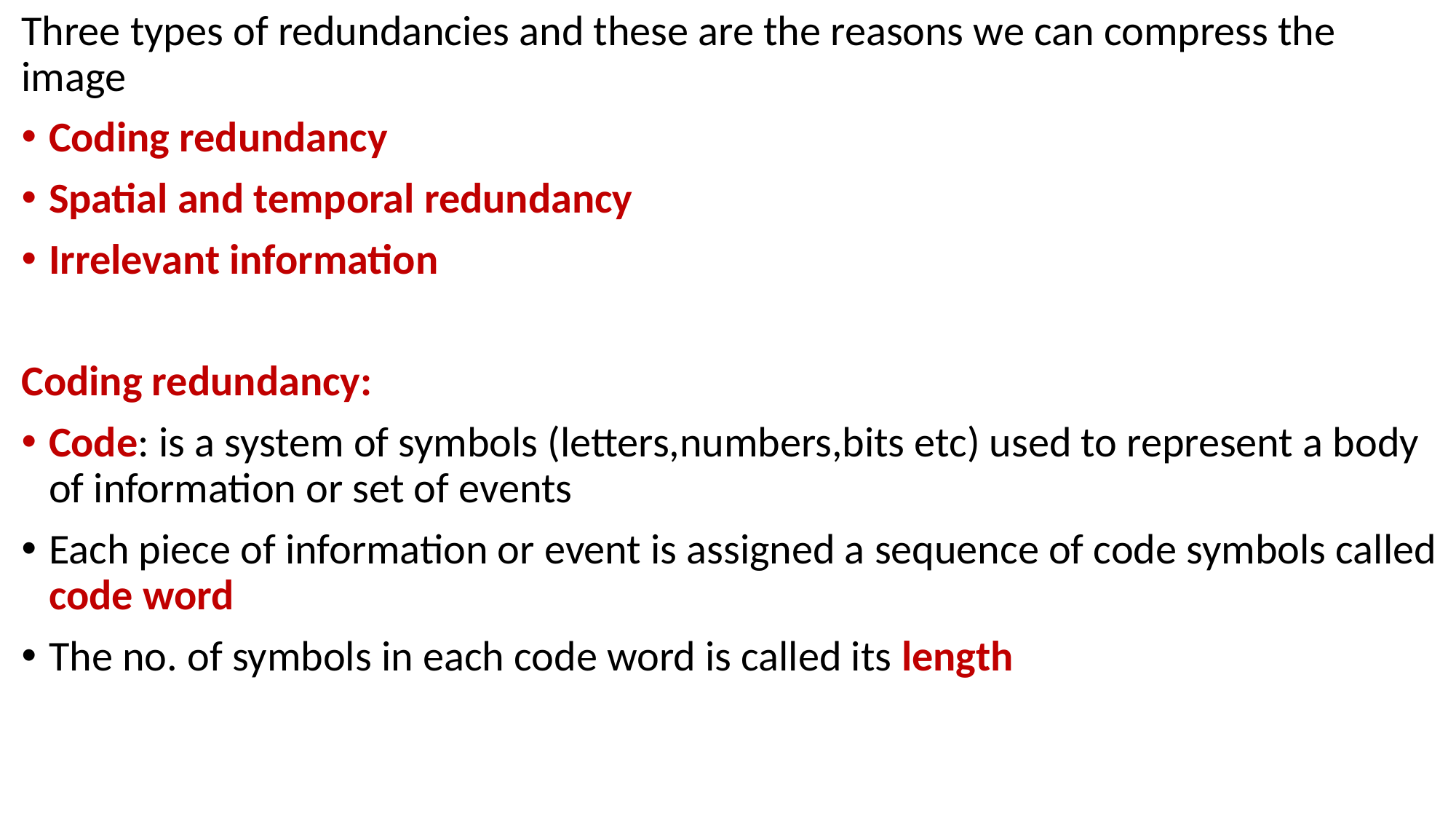

Three types of redundancies and these are the reasons we can compress the image
Coding redundancy
Spatial and temporal redundancy
Irrelevant information

Coding redundancy:
Code: is a system of symbols (letters,numbers,bits etc) used to represent a body of information or set of events
Each piece of information or event is assigned a sequence of code symbols called code word
The no. of symbols in each code word is called its length